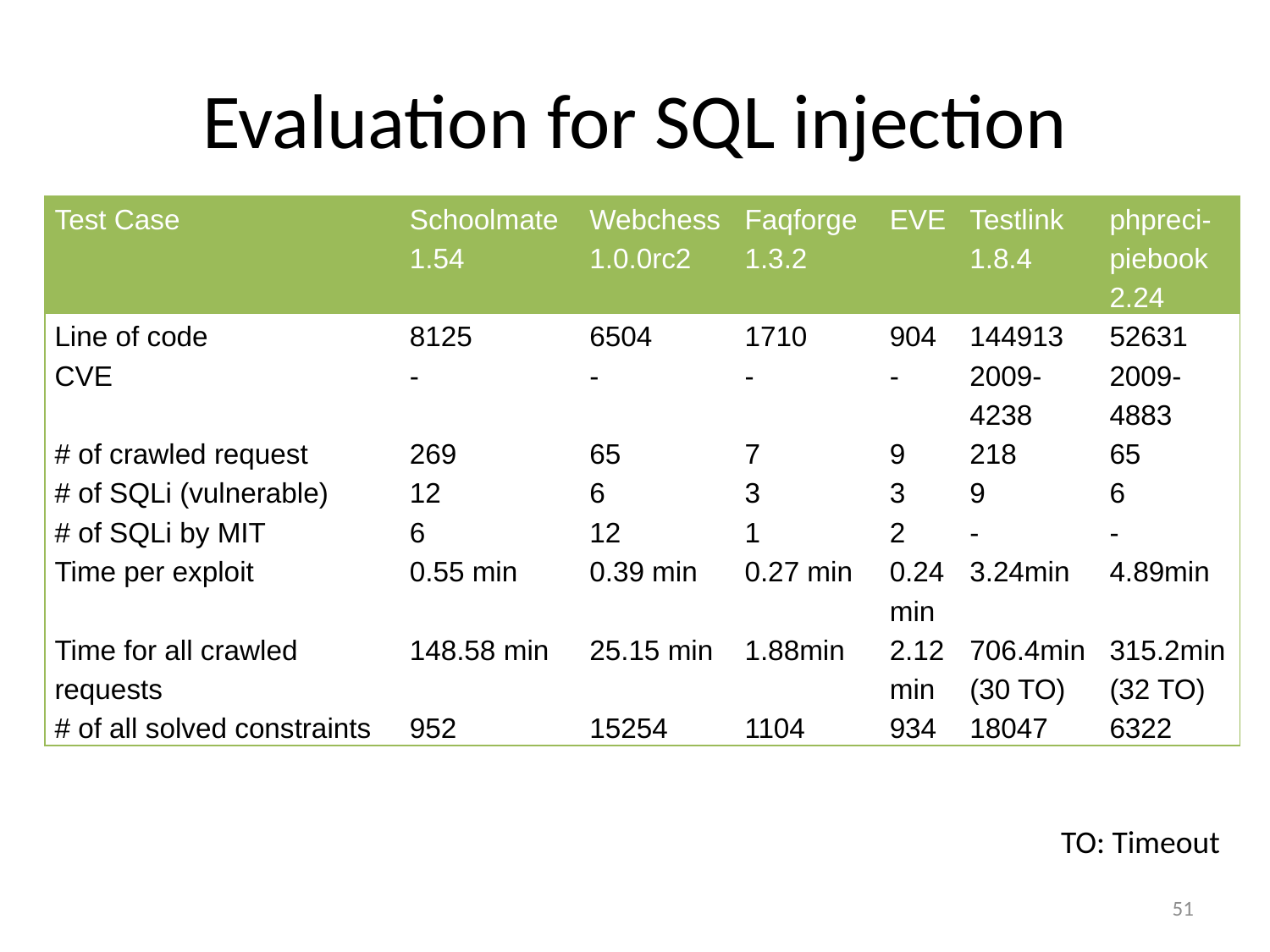

# Evaluation for SQL injection
| Test Case | Schoolmate 1.54 | Webchess 1.0.0rc2 | Faqforge 1.3.2 | EVE | Testlink 1.8.4 | phpreci-piebook 2.24 |
| --- | --- | --- | --- | --- | --- | --- |
| Line of code | 8125 | 6504 | 1710 | 904 | 144913 | 52631 |
| CVE | - | - | - | - | 2009-4238 | 2009-4883 |
| # of crawled request | 269 | 65 | 7 | 9 | 218 | 65 |
| # of SQLi (vulnerable) | 12 | 6 | 3 | 3 | 9 | 6 |
| # of SQLi by MIT | 6 | 12 | 1 | 2 | - | - |
| Time per exploit | 0.55 min | 0.39 min | 0.27 min | 0.24 min | 3.24min | 4.89min |
| Time for all crawled requests | 148.58 min | 25.15 min | 1.88min | 2.12min | 706.4min (30 TO) | 315.2min (32 TO) |
| # of all solved constraints | 952 | 15254 | 1104 | 934 | 18047 | 6322 |
TO: Timeout
51